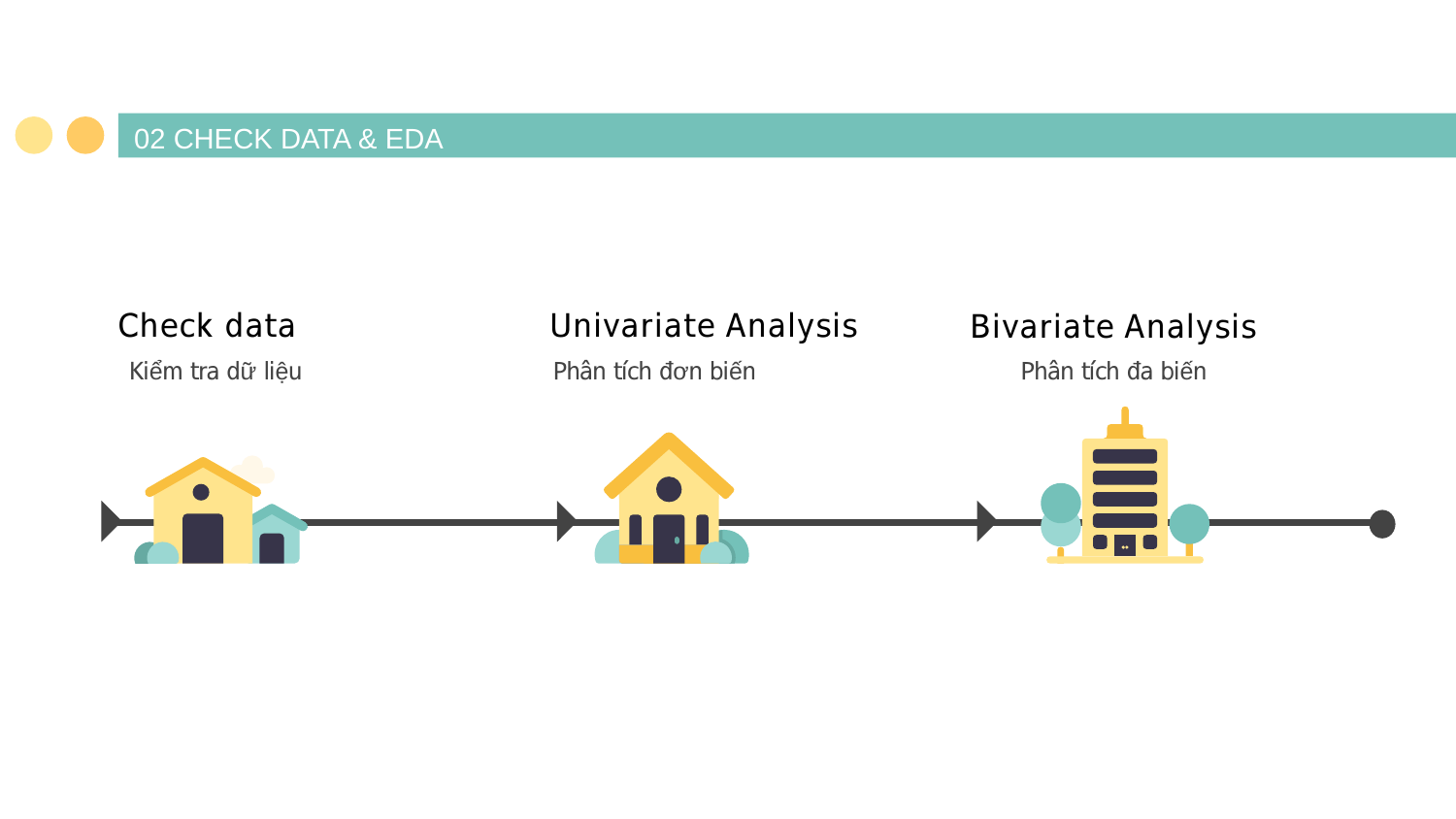

# 02 CHECK DATA & EDA
Check data
Kiểm tra dữ liệu
Univariate Analysis
Phân tích đơn biến
Bivariate Analysis
Phân tích đa biến